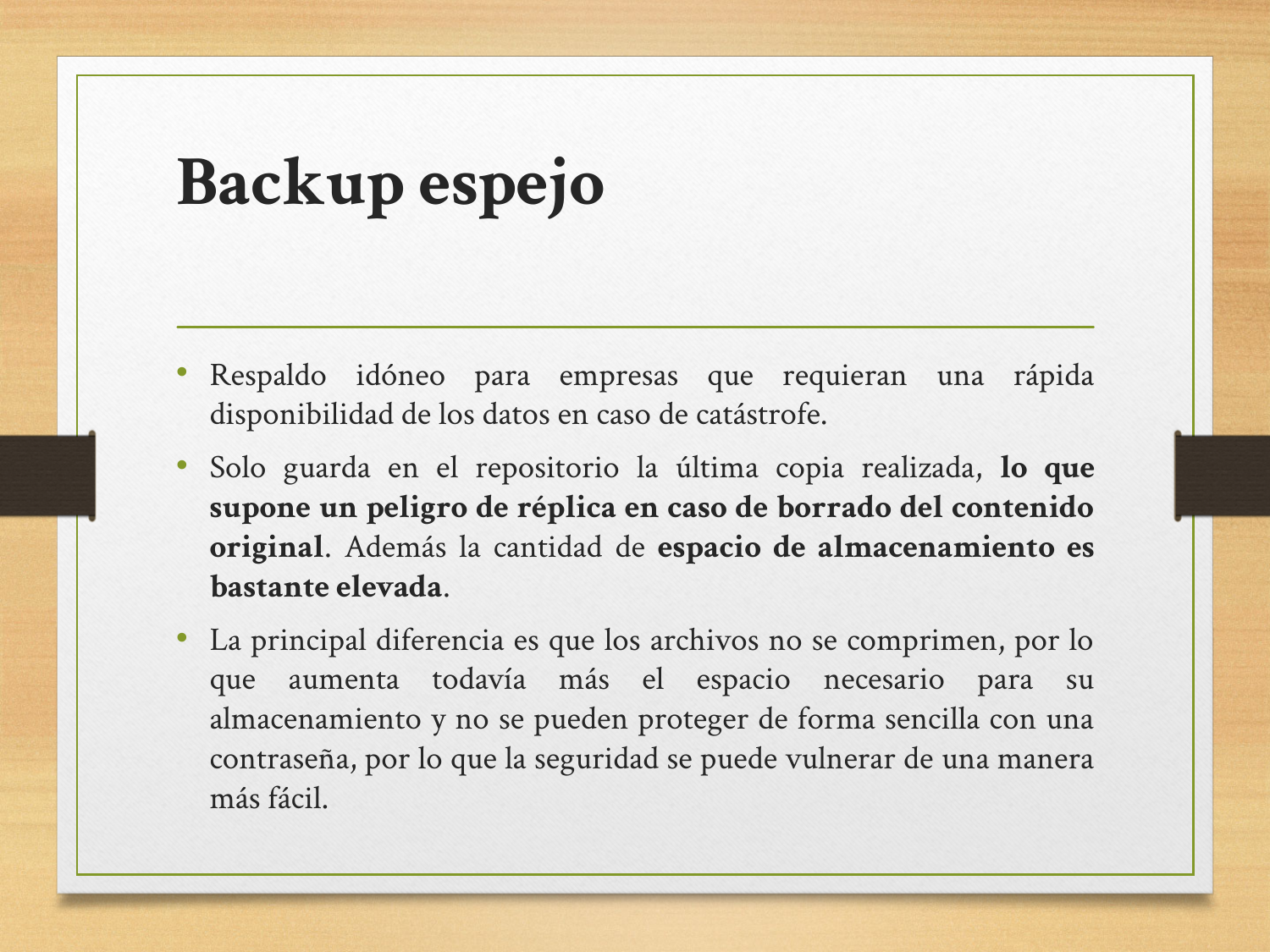

# Backup espejo
Respaldo idóneo para empresas que requieran una rápida disponibilidad de los datos en caso de catástrofe.
Solo guarda en el repositorio la última copia realizada, lo que supone un peligro de réplica en caso de borrado del contenido original. Además la cantidad de espacio de almacenamiento es bastante elevada.
La principal diferencia es que los archivos no se comprimen, por lo que aumenta todavía más el espacio necesario para su almacenamiento y no se pueden proteger de forma sencilla con una contraseña, por lo que la seguridad se puede vulnerar de una manera más fácil.